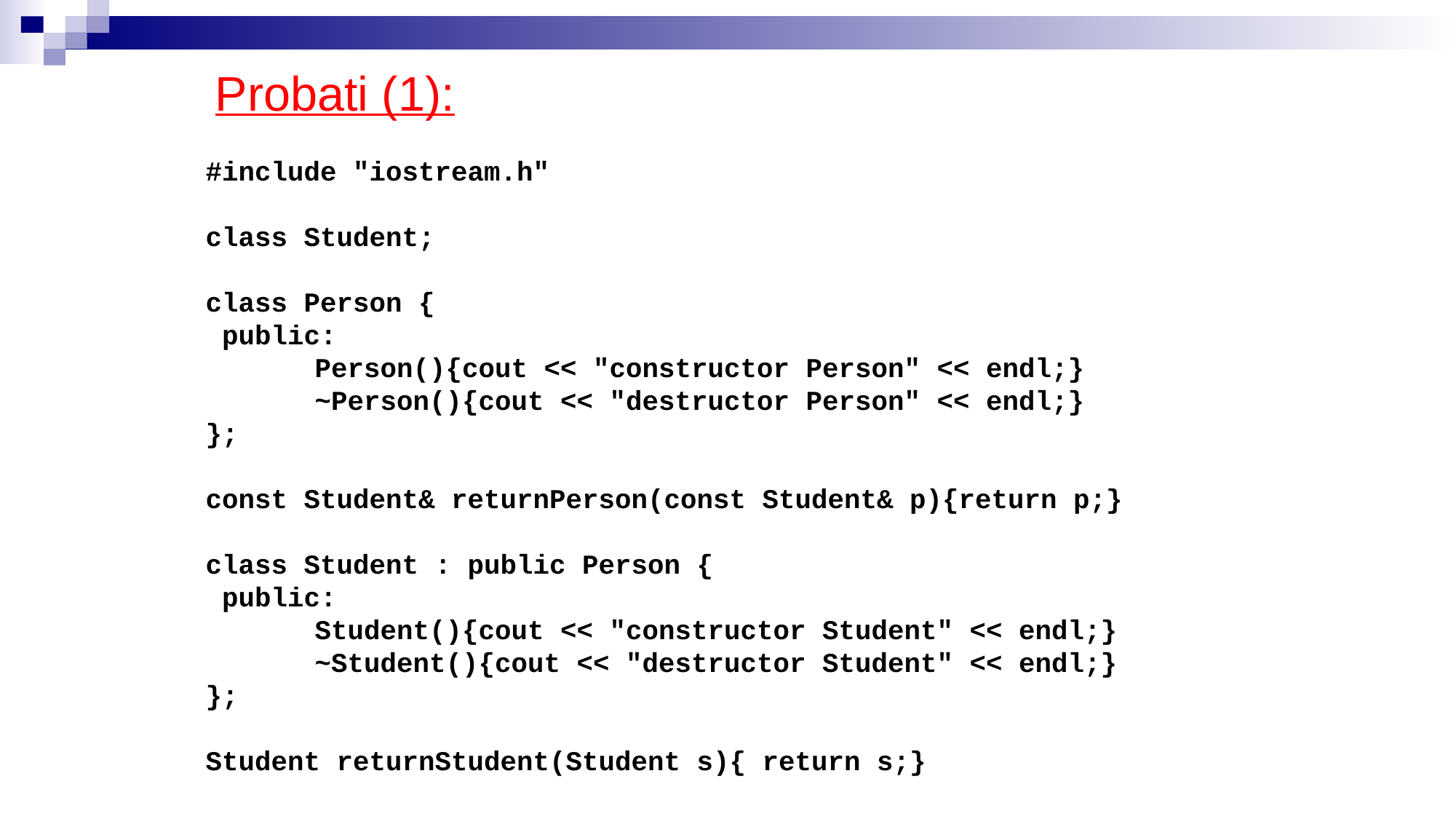

Probati (1):
#include "iostream.h"

class Student;

class Person {
 public:
	Person(){cout << "constructor Person" << endl;}
	~Person(){cout << "destructor Person" << endl;}
};

const Student& returnPerson(const Student& p){return p;}

class Student : public Person {
 public:
	Student(){cout << "constructor Student" << endl;}
	~Student(){cout << "destructor Student" << endl;}
};

Student returnStudent(Student s){ return s;}